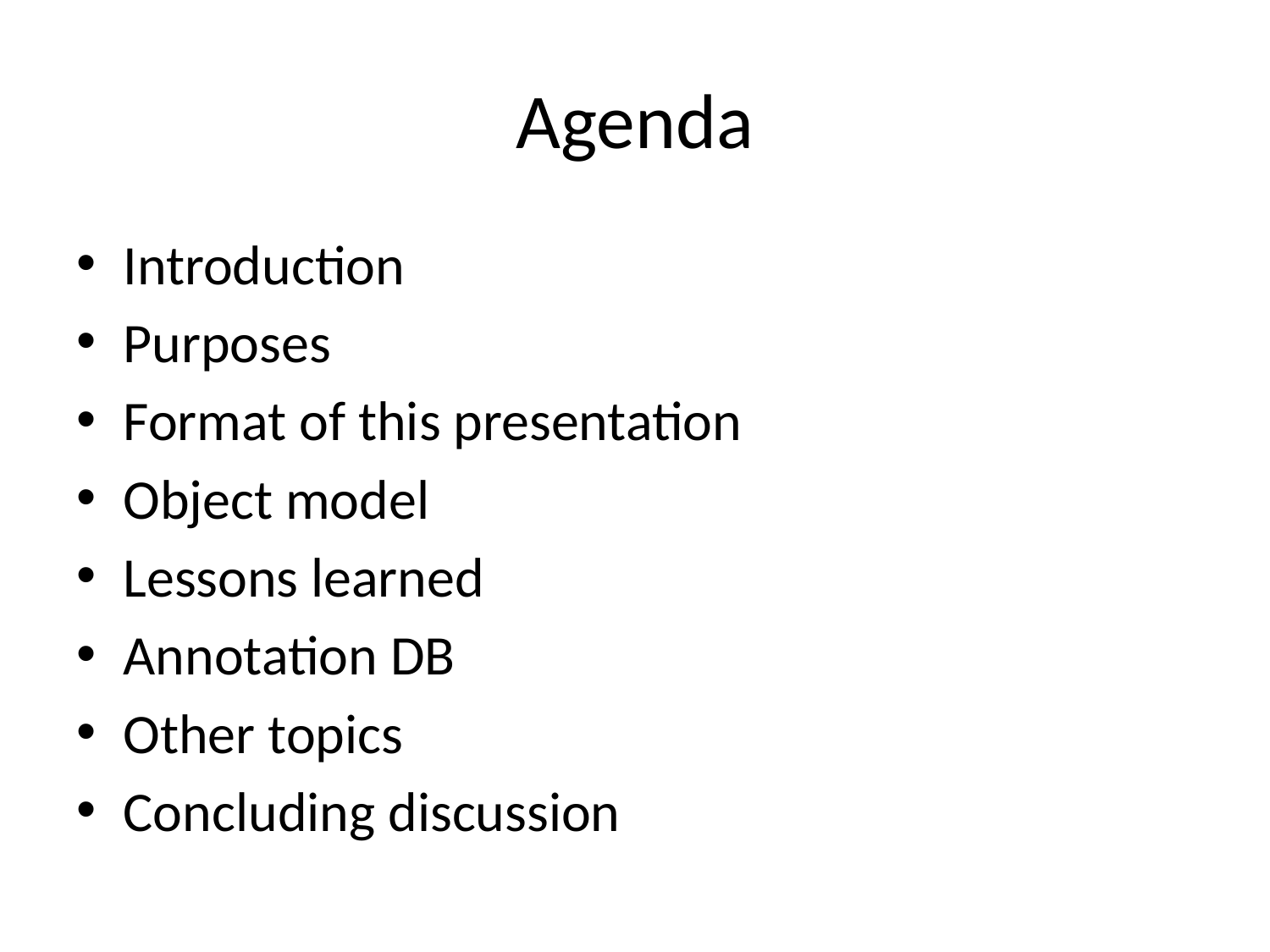

# Agenda
Introduction
Purposes
Format of this presentation
Object model
Lessons learned
Annotation DB
Other topics
Concluding discussion